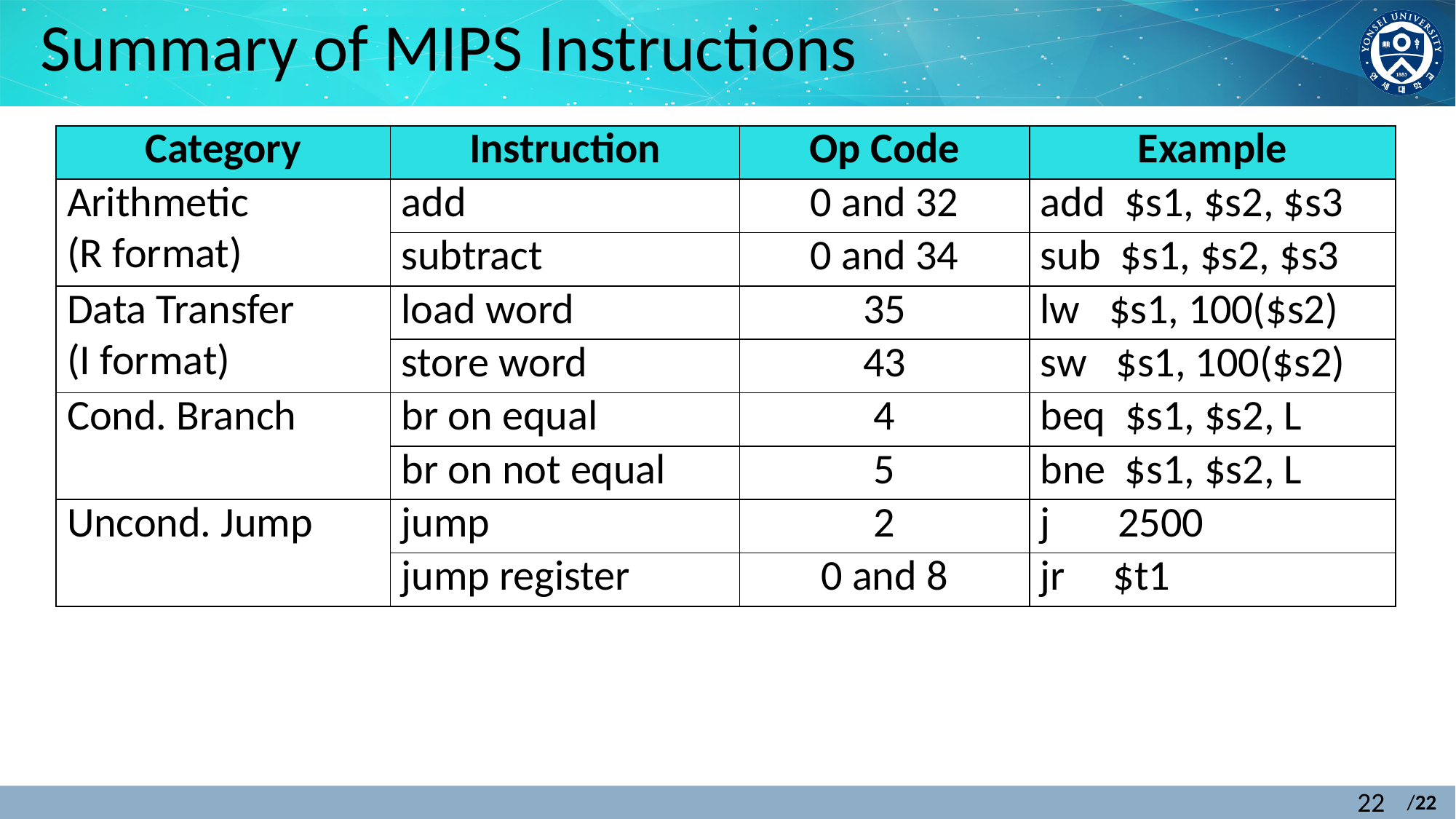

# Summary of MIPS Instructions
| Category | Instruction | Op Code | Example |
| --- | --- | --- | --- |
| Arithmetic (R format) | add | 0 and 32 | add $s1, $s2, $s3 |
|  | subtract | 0 and 34 | sub $s1, $s2, $s3 |
| Data Transfer (I format) | load word | 35 | lw $s1, 100($s2) |
|  | store word | 43 | sw $s1, 100($s2) |
| Cond. Branch | br on equal | 4 | beq $s1, $s2, L |
|  | br on not equal | 5 | bne $s1, $s2, L |
| Uncond. Jump | jump | 2 | j 2500 |
|  | jump register | 0 and 8 | jr $t1 |
22